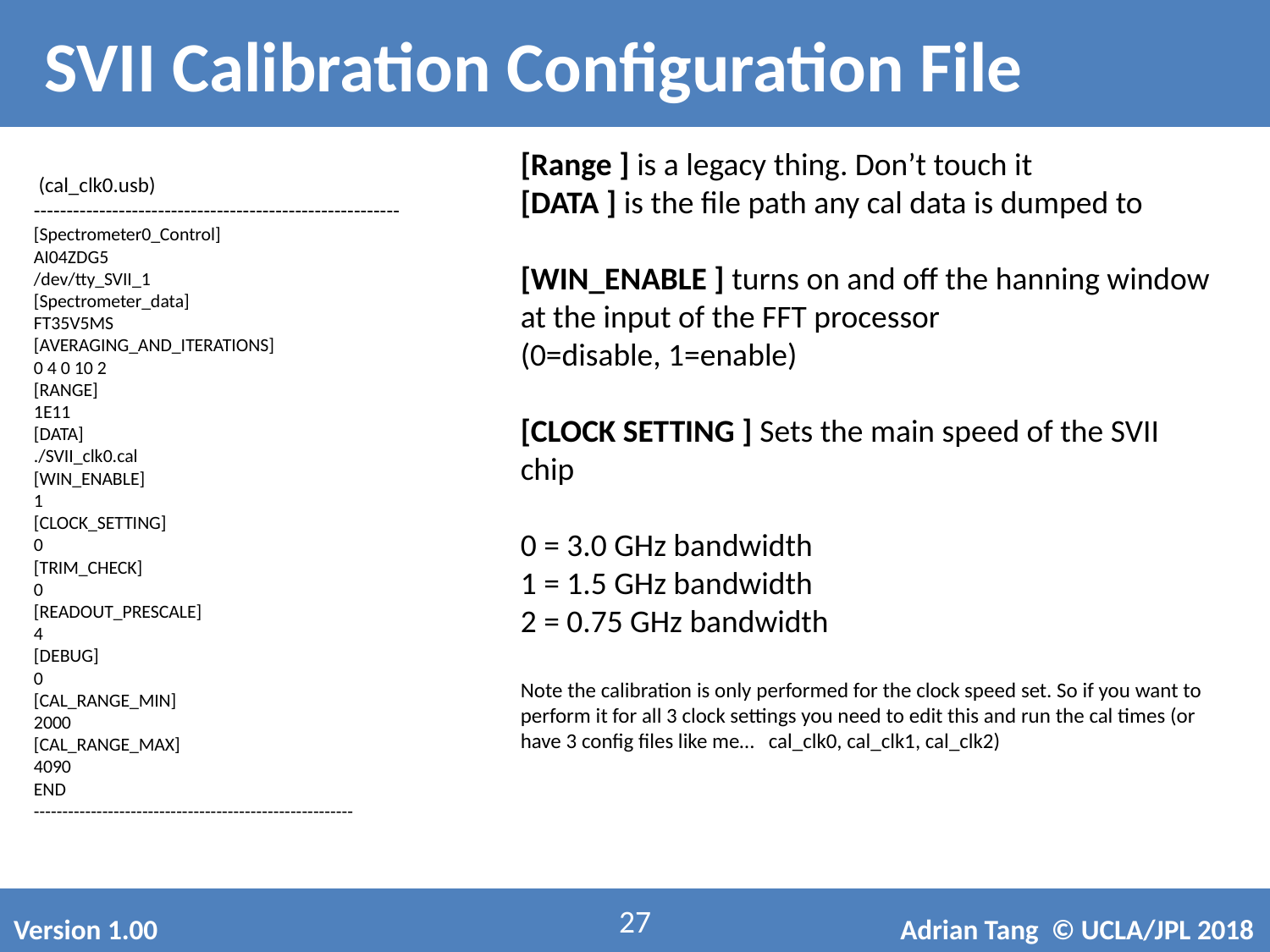

SVII Calibration Configuration File
[Range ] is a legacy thing. Don’t touch it
[DATA ] is the file path any cal data is dumped to

[WIN_ENABLE ] turns on and off the hanning window at the input of the FFT processor
(0=disable, 1=enable)

[CLOCK SETTING ] Sets the main speed of the SVII chip

0 = 3.0 GHz bandwidth
1 = 1.5 GHz bandwidth
2 = 0.75 GHz bandwidth

Note the calibration is only performed for the clock speed set. So if you want to perform it for all 3 clock settings you need to edit this and run the cal times (or have 3 config files like me…   cal_clk0, cal_clk1, cal_clk2)
 (cal_clk0.usb)
--------------------------------------------------------
[Spectrometer0_Control]
AI04ZDG5
/dev/tty_SVII_1
[Spectrometer_data]
FT35V5MS
[AVERAGING_AND_ITERATIONS]
0 4 0 10 2
[RANGE]
1E11
[DATA]
./SVII_clk0.cal
[WIN_ENABLE]
1
[CLOCK_SETTING]
0
[TRIM_CHECK]
0
[READOUT_PRESCALE]
4
[DEBUG]
0
[CAL_RANGE_MIN]
2000
[CAL_RANGE_MAX]
4090
END
--------------------------------------------------------
27
Version 1.00
Adrian Tang  © UCLA/JPL 2018